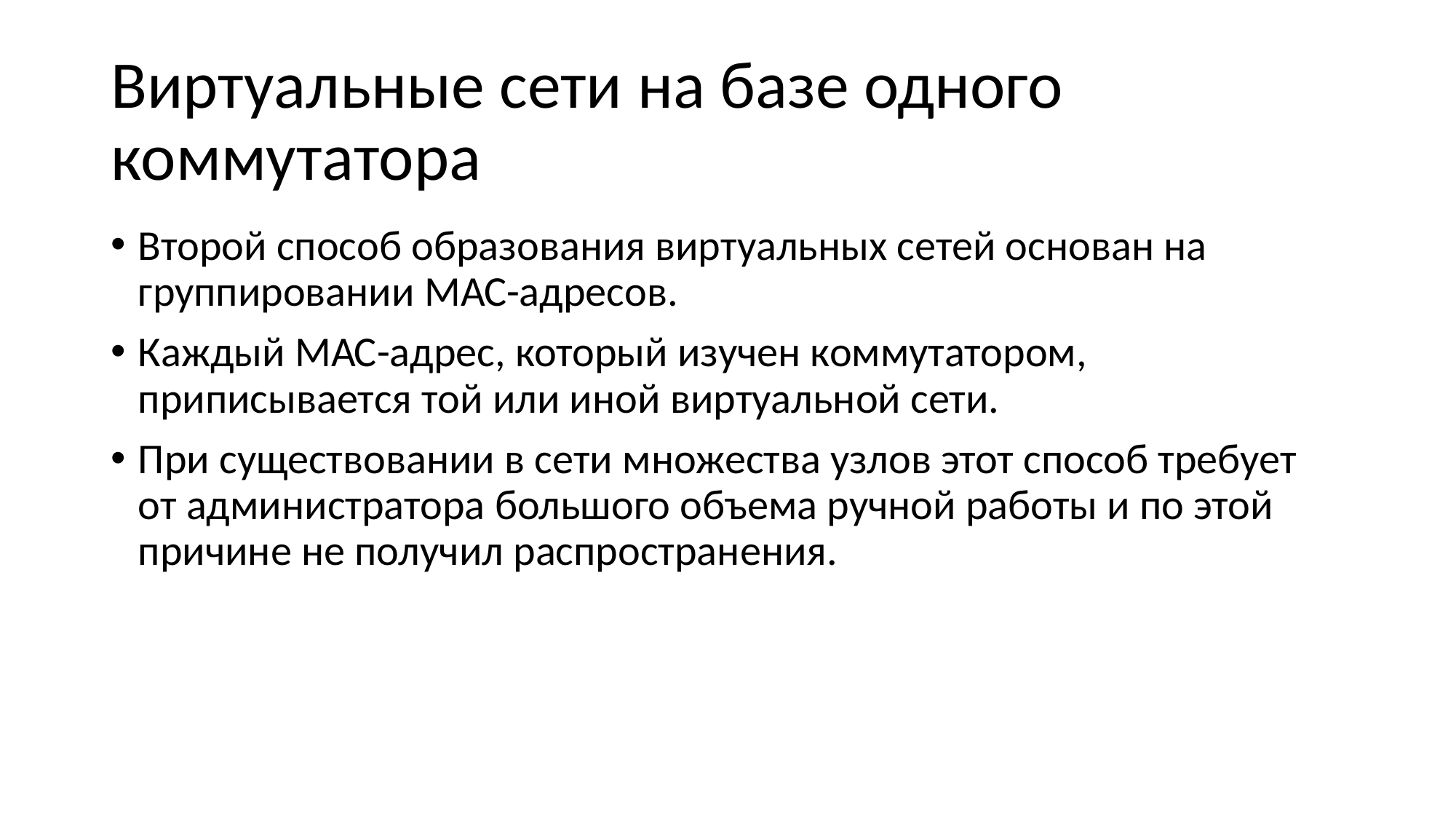

# Виртуальные сети на базе одного коммутатора
Второй способ образования виртуальных сетей основан на группировании МАС-адресов.
Каждый МАС-адрес, который изучен коммутатором, приписывается той или иной виртуальной сети.
При существовании в сети множества узлов этот способ требует от администратора большого объема ручной работы и по этой причине не получил распространения.